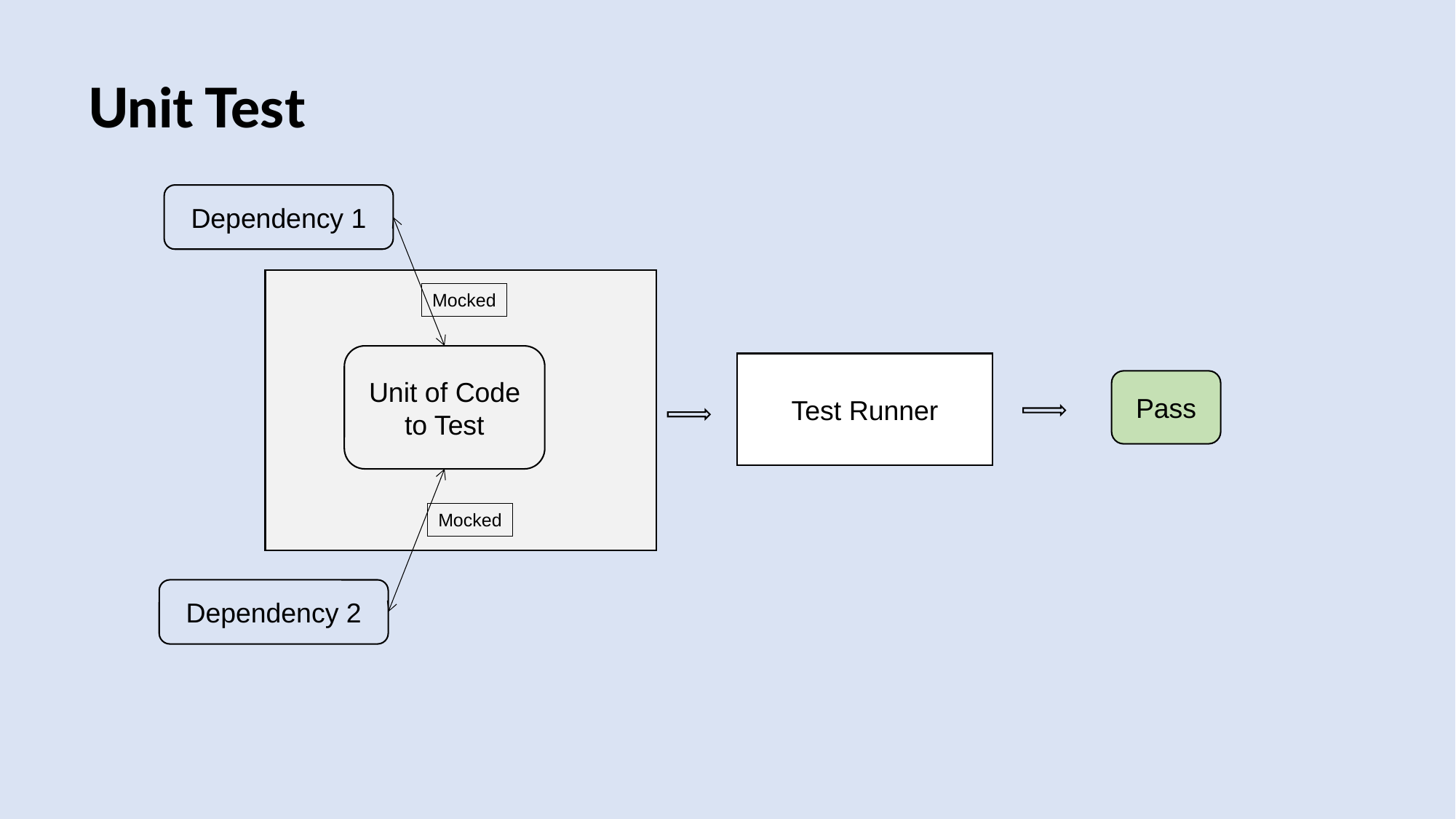

# Unit Test
Dependency 1

Mocked
Unit of Code to Test
Test Runner
Pass

Mocked
Dependency 2